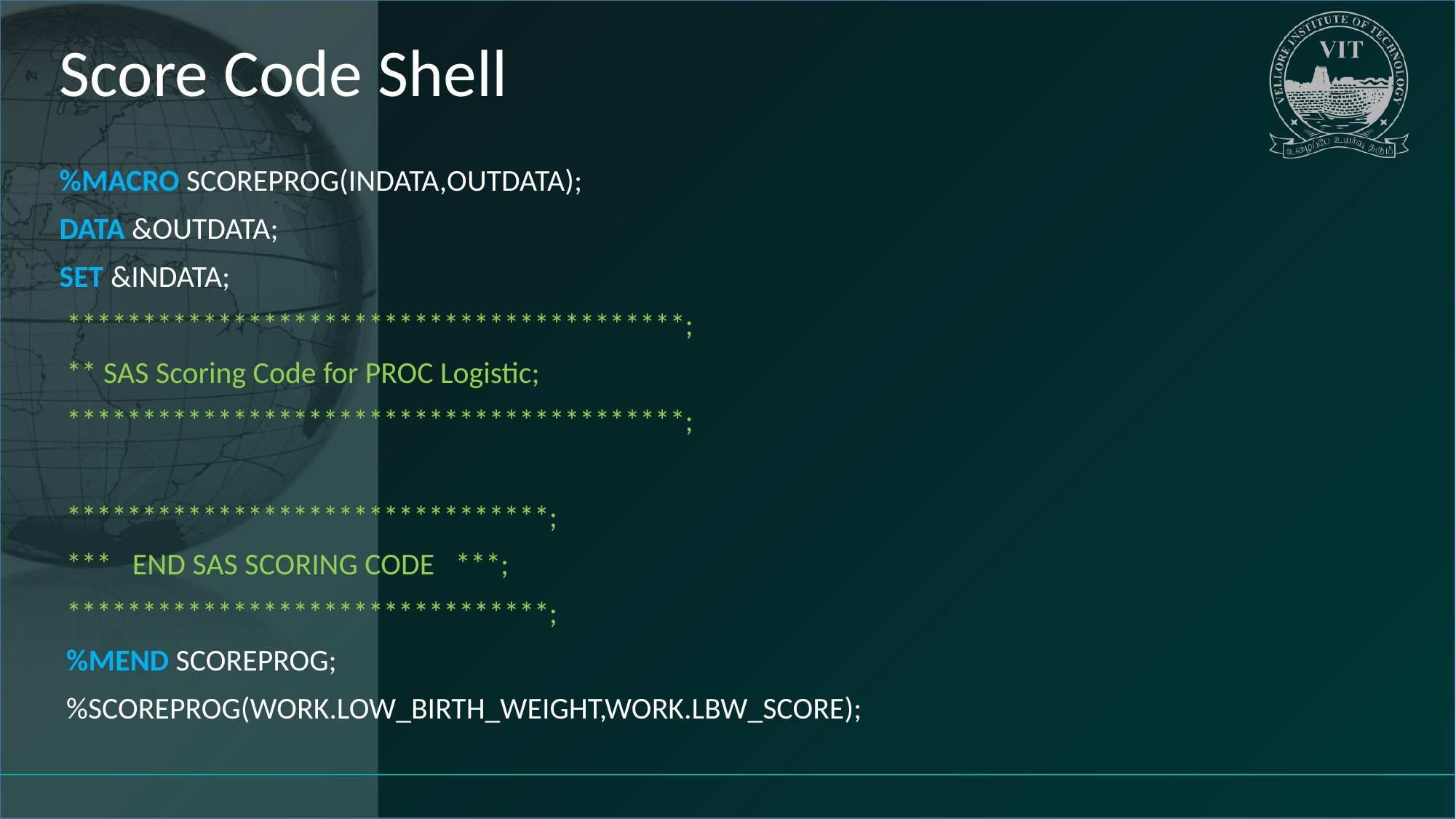

# Score Code Shell
%MACRO SCOREPROG(INDATA,OUTDATA);
DATA &OUTDATA;
SET &INDATA;
 *****************************************;
 ** SAS Scoring Code for PROC Logistic;
 *****************************************;

 ********************************;
 ***   END SAS SCORING CODE   ***;
 ********************************;
 %MEND SCOREPROG;
 %SCOREPROG(WORK.LOW_BIRTH_WEIGHT,WORK.LBW_SCORE);